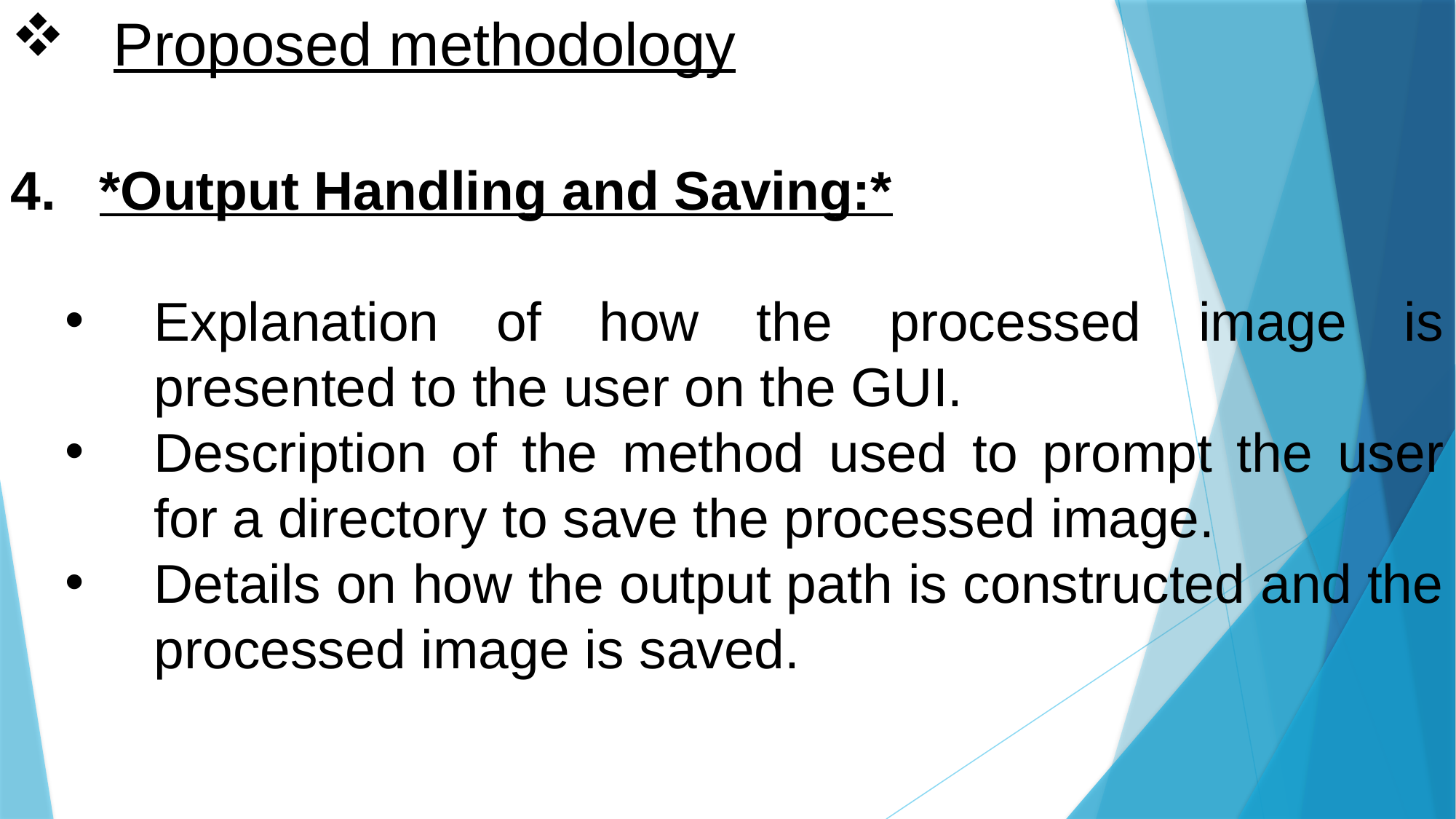

# Proposed methodology
*Output Handling and Saving:*

Explanation of how the processed image is presented to the user on the GUI.
Description of the method used to prompt the user for a directory to save the processed image.
Details on how the output path is constructed and the processed image is saved.